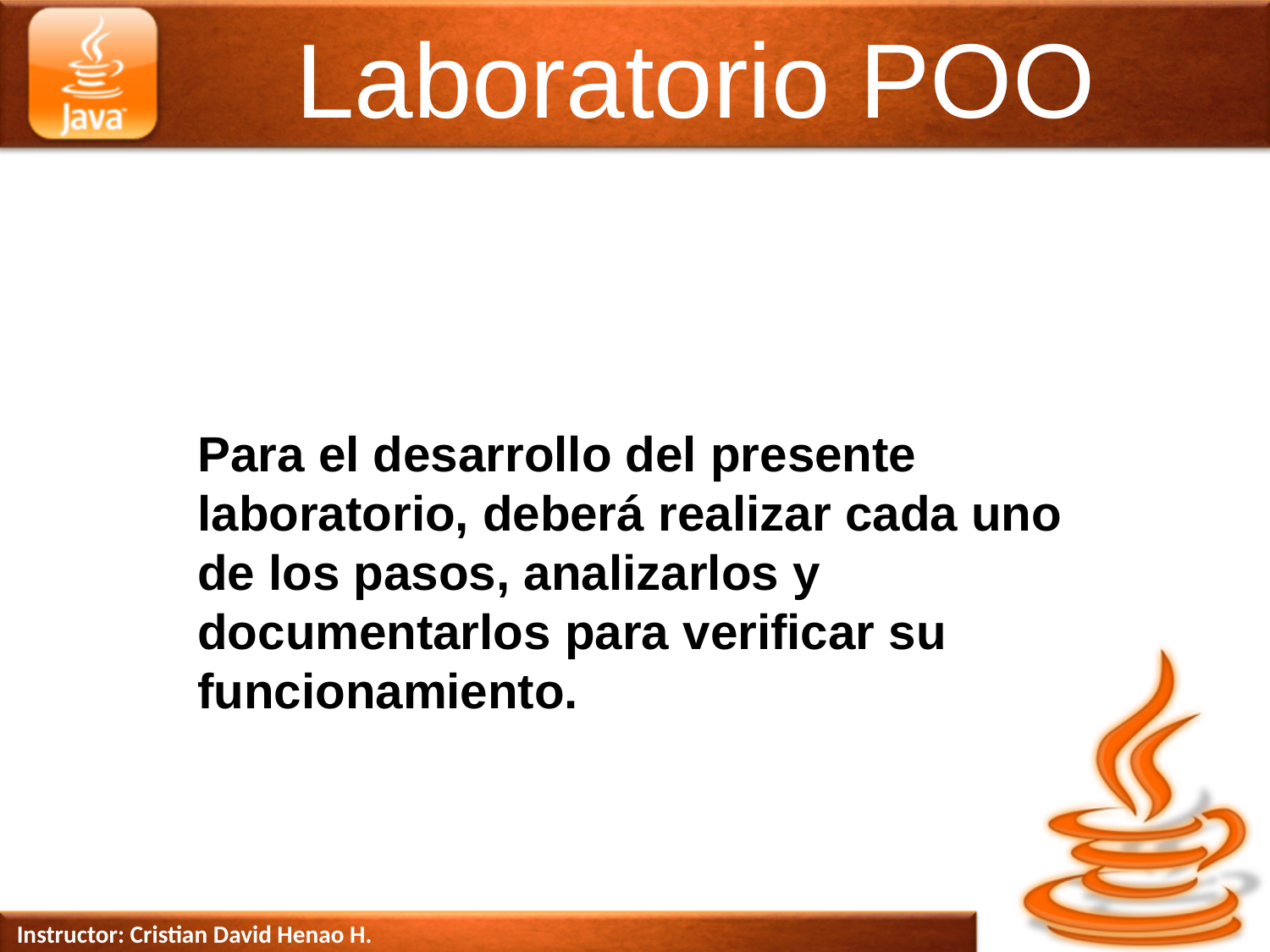

# Laboratorio POO
Para el desarrollo del presente laboratorio, deberá realizar cada uno de los pasos, analizarlos y documentarlos para verificar su funcionamiento.
Instructor: Cristian David Henao H.